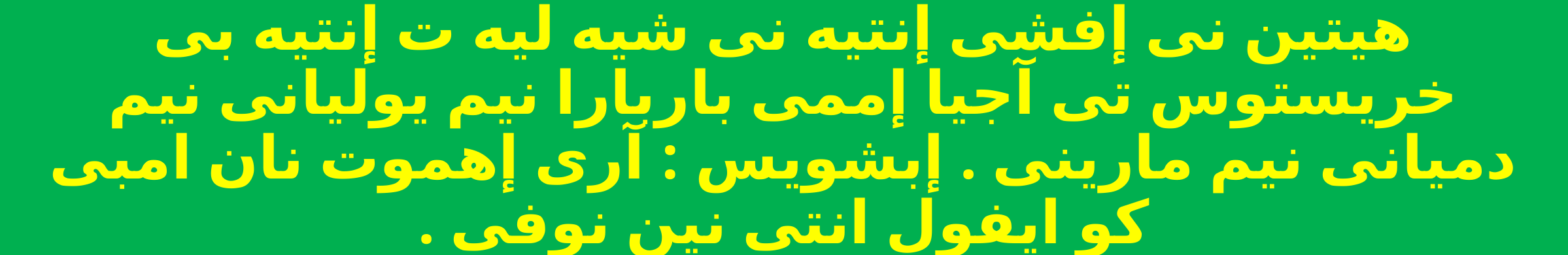

هيتين نى إفشى إنتيه نى شيه ليه ت إنتيه بى خريستوس تى آجيا إممى باربارا نيم يوليانى نيم دميانى نيم مارينى . إبشويس : آرى إهموت نان امبى كو ايفول انتى نين نوفى .